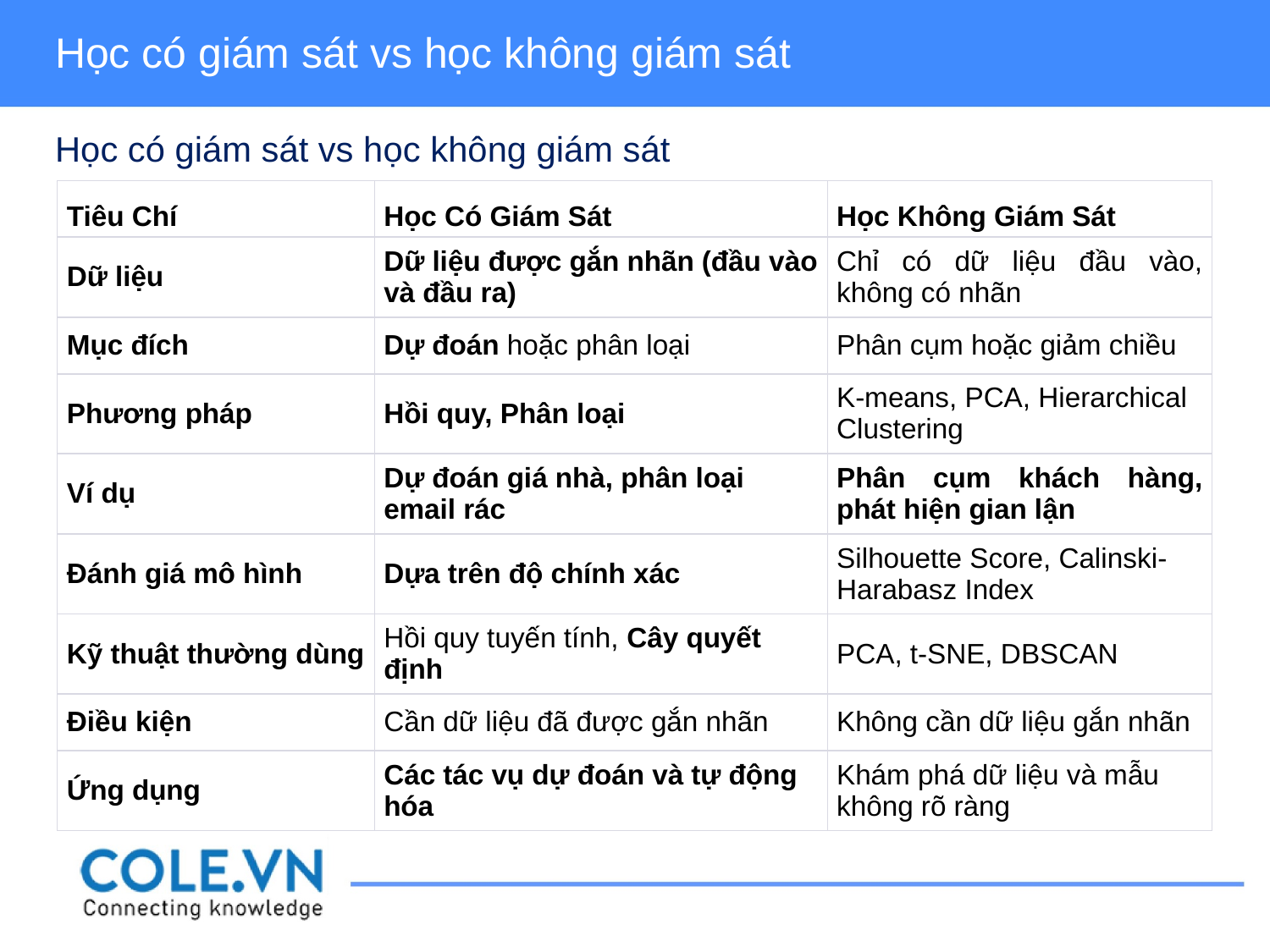

Học có giám sát vs học không giám sát
Học có giám sát vs học không giám sát
| Tiêu Chí | Học Có Giám Sát | Học Không Giám Sát |
| --- | --- | --- |
| Dữ liệu | Dữ liệu được gắn nhãn (đầu vào và đầu ra) | Chỉ có dữ liệu đầu vào, không có nhãn |
| Mục đích | Dự đoán hoặc phân loại | Phân cụm hoặc giảm chiều |
| Phương pháp | Hồi quy, Phân loại | K-means, PCA, Hierarchical Clustering |
| Ví dụ | Dự đoán giá nhà, phân loại email rác | Phân cụm khách hàng, phát hiện gian lận |
| Đánh giá mô hình | Dựa trên độ chính xác | Silhouette Score, Calinski-Harabasz Index |
| Kỹ thuật thường dùng | Hồi quy tuyến tính, Cây quyết định | PCA, t-SNE, DBSCAN |
| Điều kiện | Cần dữ liệu đã được gắn nhãn | Không cần dữ liệu gắn nhãn |
| Ứng dụng | Các tác vụ dự đoán và tự động hóa | Khám phá dữ liệu và mẫu không rõ ràng |